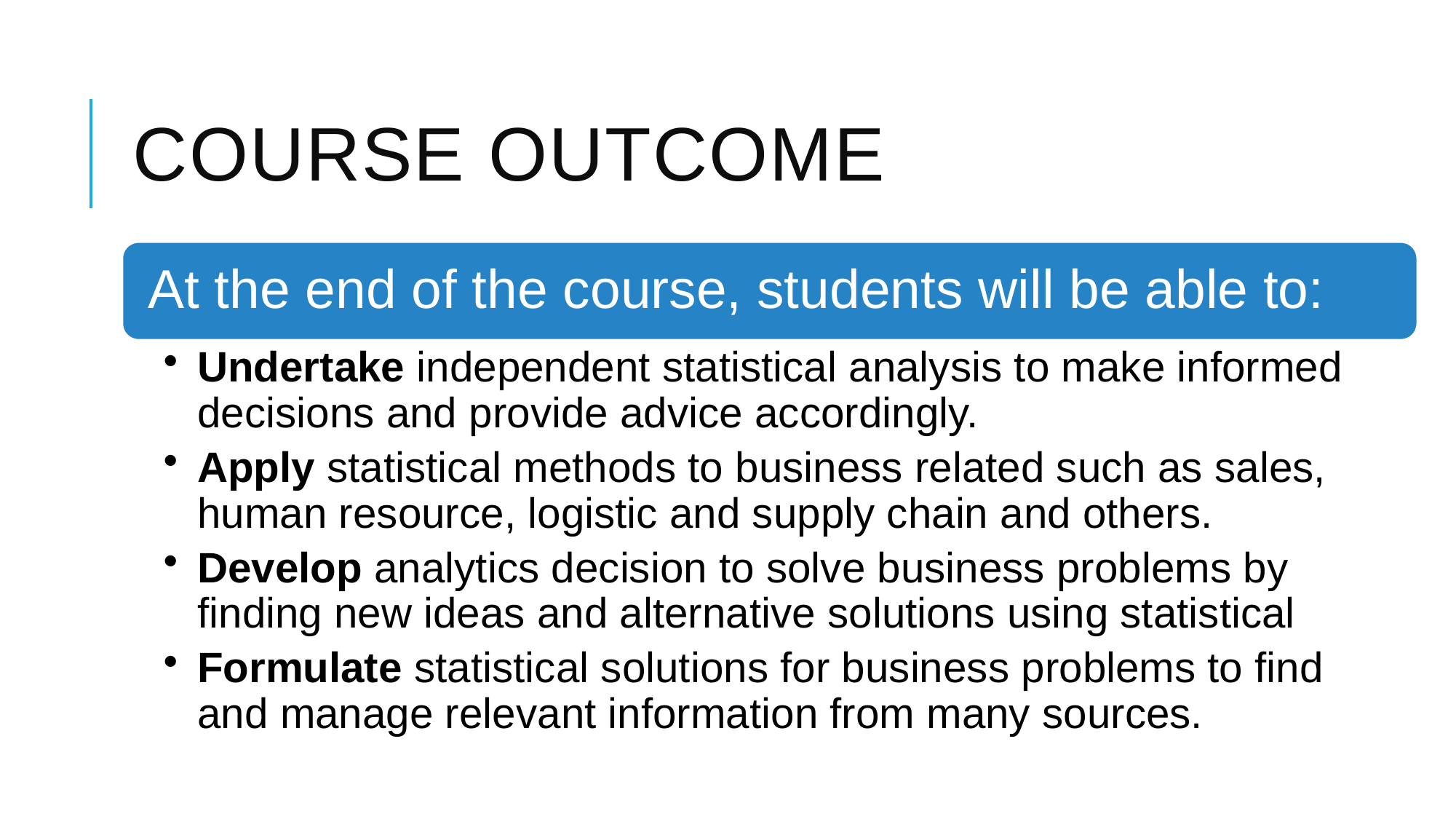

# COURSE outcome
At the end of the course, students will be able to:
Undertake independent statistical analysis to make informed decisions and provide advice accordingly.
Apply statistical methods to business related such as sales, human resource, logistic and supply chain and others.
Develop analytics decision to solve business problems by finding new ideas and alternative solutions using statistical
Formulate statistical solutions for business problems to find and manage relevant information from many sources.